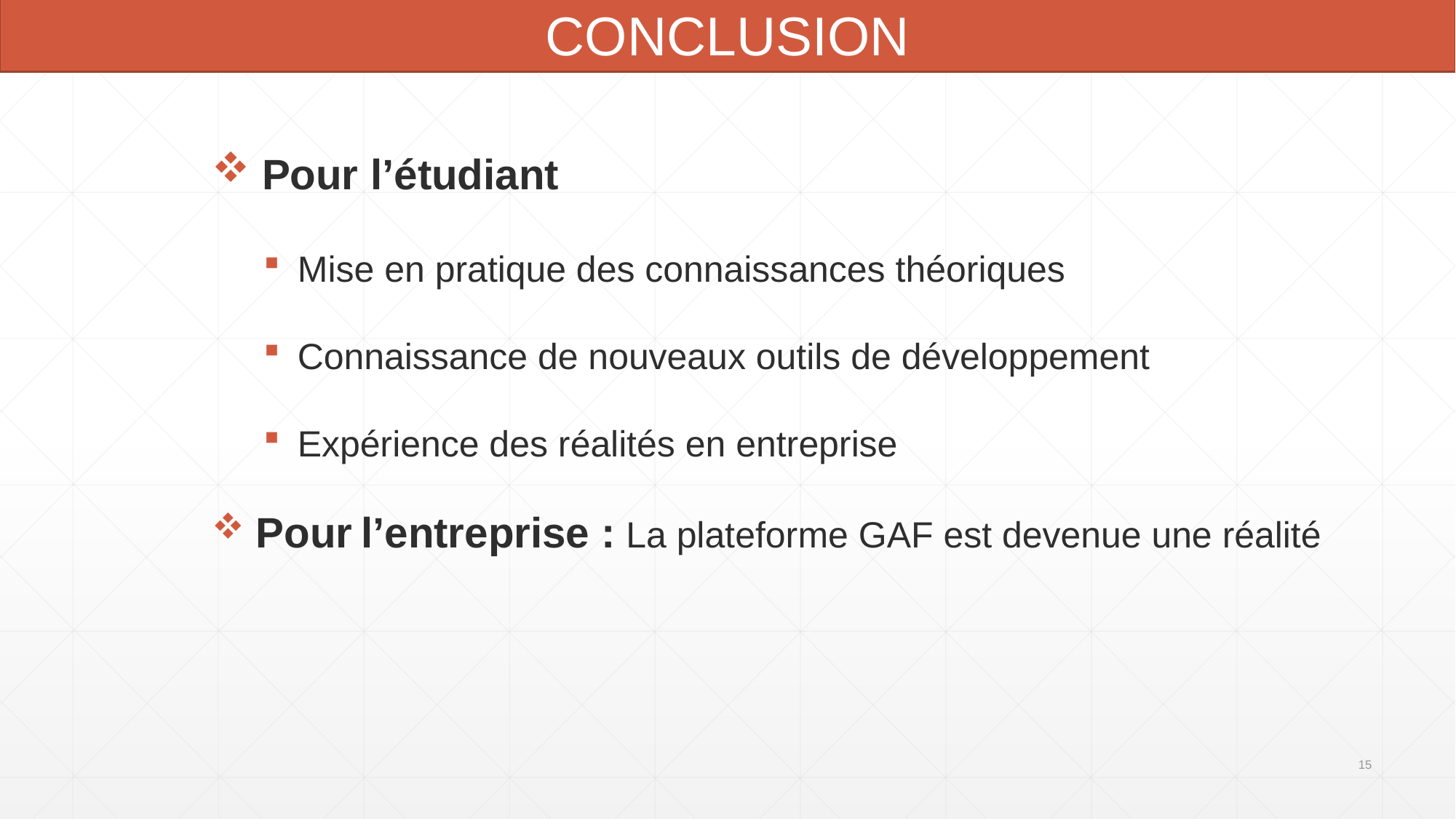

CONCLUSION
 Pour l’étudiant
Mise en pratique des connaissances théoriques
Connaissance de nouveaux outils de développement
Expérience des réalités en entreprise
 Pour l’entreprise : La plateforme GAF est devenue une réalité
15